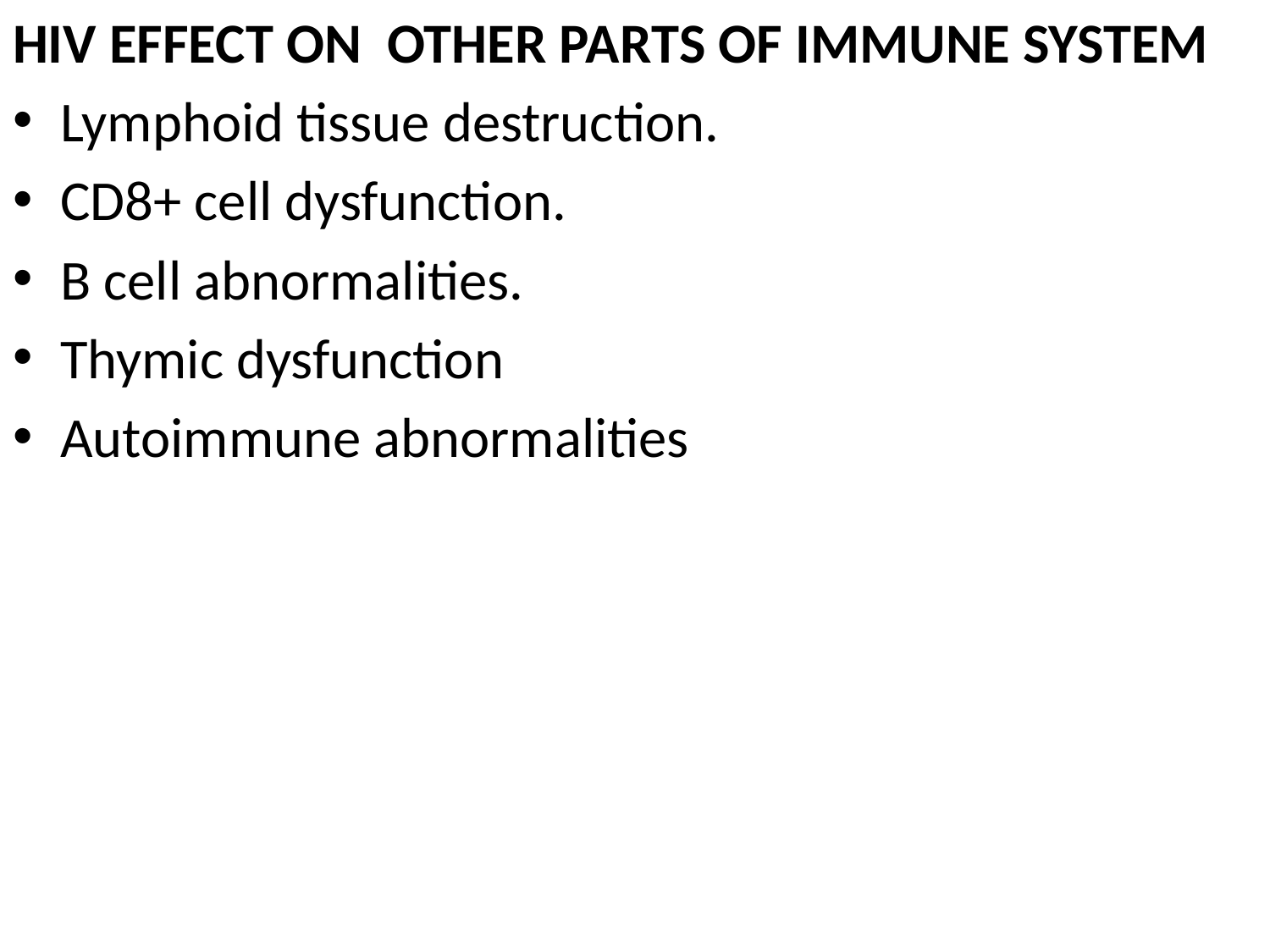

HIV EFFECT ON  OTHER PARTS OF IMMUNE SYSTEM
Lymphoid tissue destruction.
CD8+ cell dysfunction.
B cell abnormalities.
Thymic dysfunction
Autoimmune abnormalities